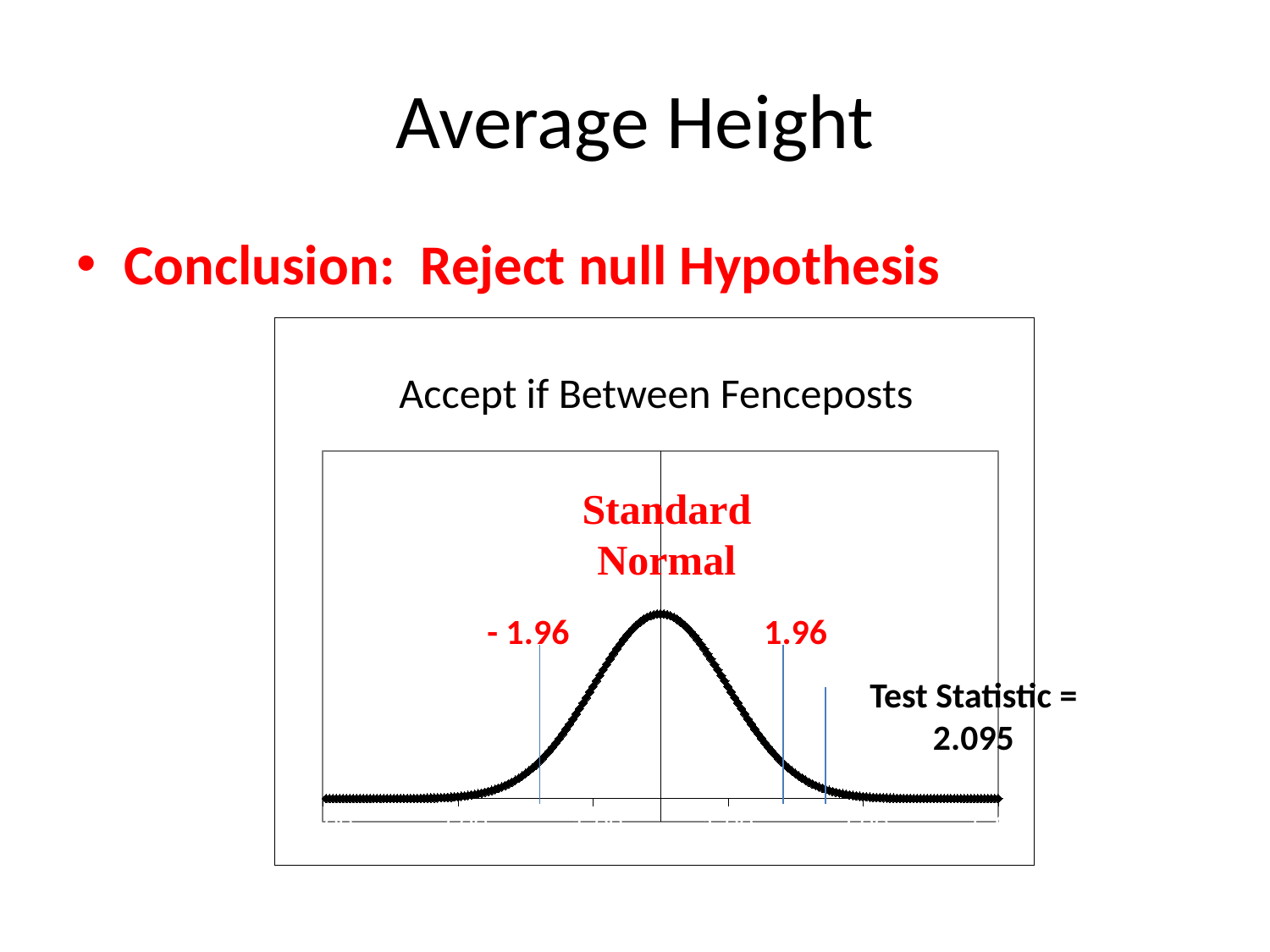

# Average Height
Conclusion:  Reject null Hypothesis

### Chart

| Category |  |
|---|---|
Accept if Between Fenceposts
Standard Normal
- 1.96
1.96
Test Statistic = 2.095